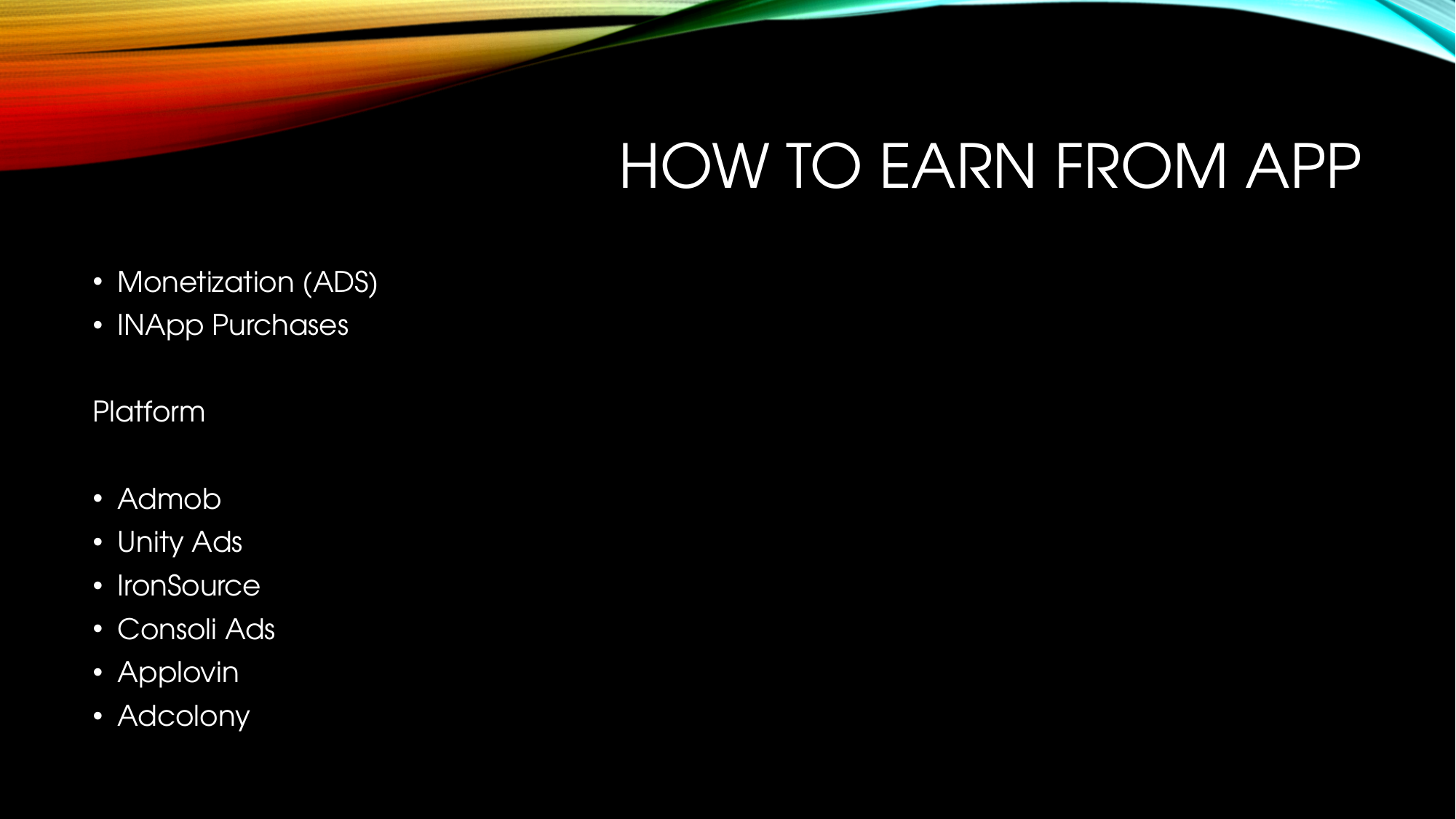

# How To Earn From App
Monetization (ADS)
INApp Purchases

Platform

Admob
Unity Ads
IronSource
Consoli Ads
Applovin
Adcolony